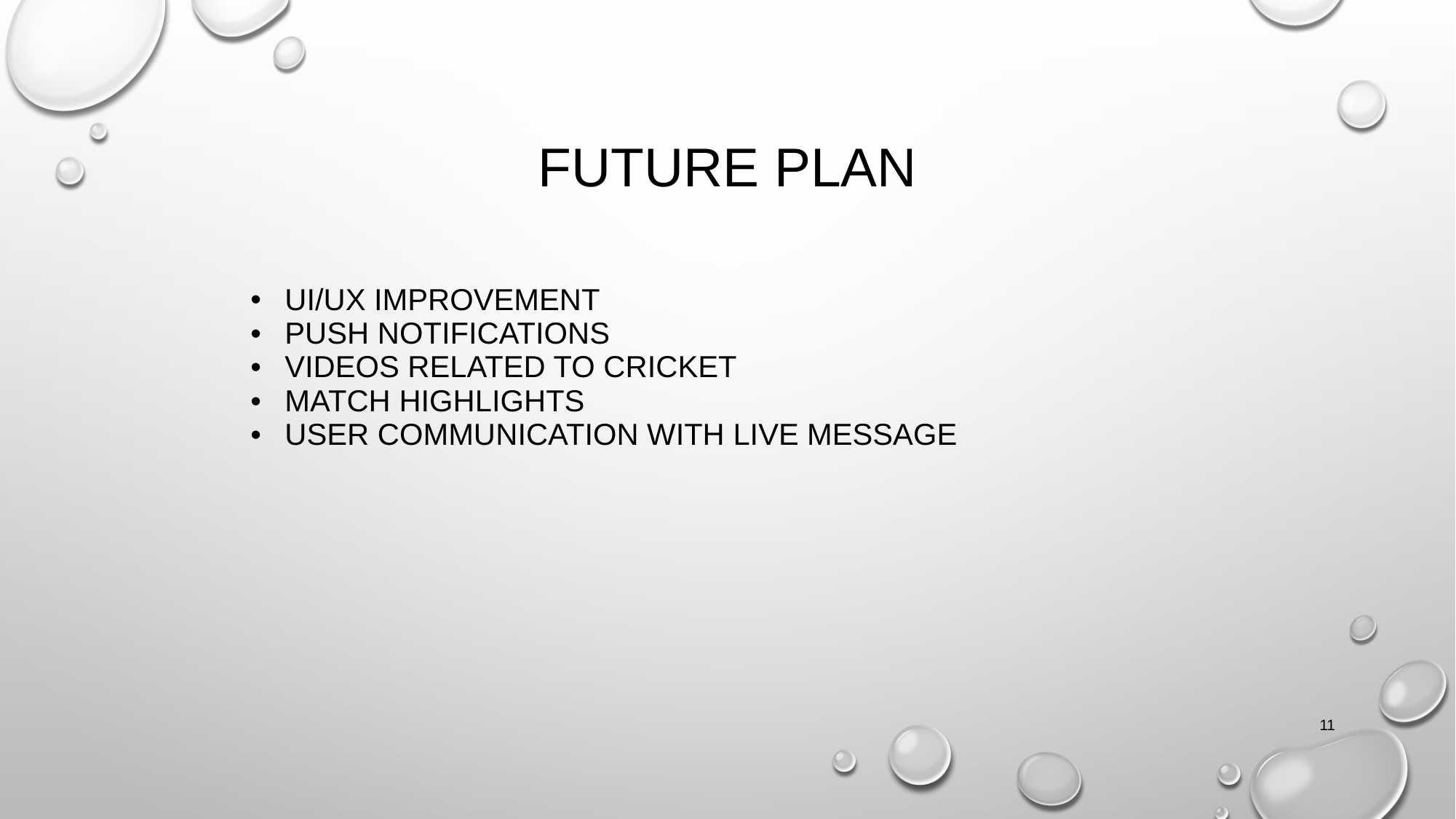

# Future plan
| UI/UX IMPROVEMENT PUSH NOTIFICATIONS VIDEOS RELATED TO CRICKET MATCH HIGHLIGHTS USER COMMUNICATION WITH LIVE MESSAGE |
| --- |
11